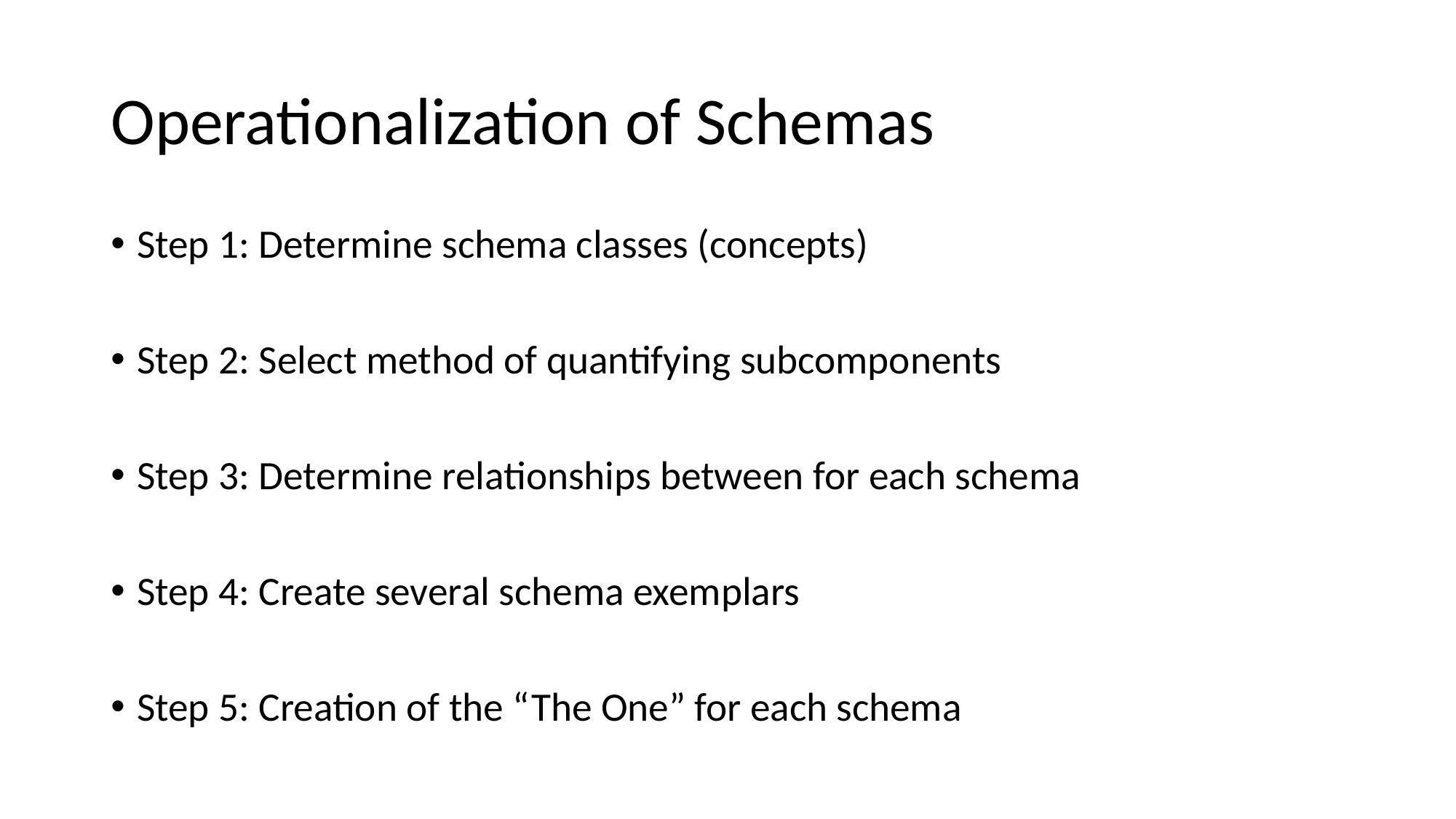

# Operationalization of Schemas
Step 1: Determine schema classes (concepts)

Step 2: Select method of quantifying subcomponents

Step 3: Determine relationships between for each schema

Step 4: Create several schema exemplars

Step 5: Creation of the “The One” for each schema